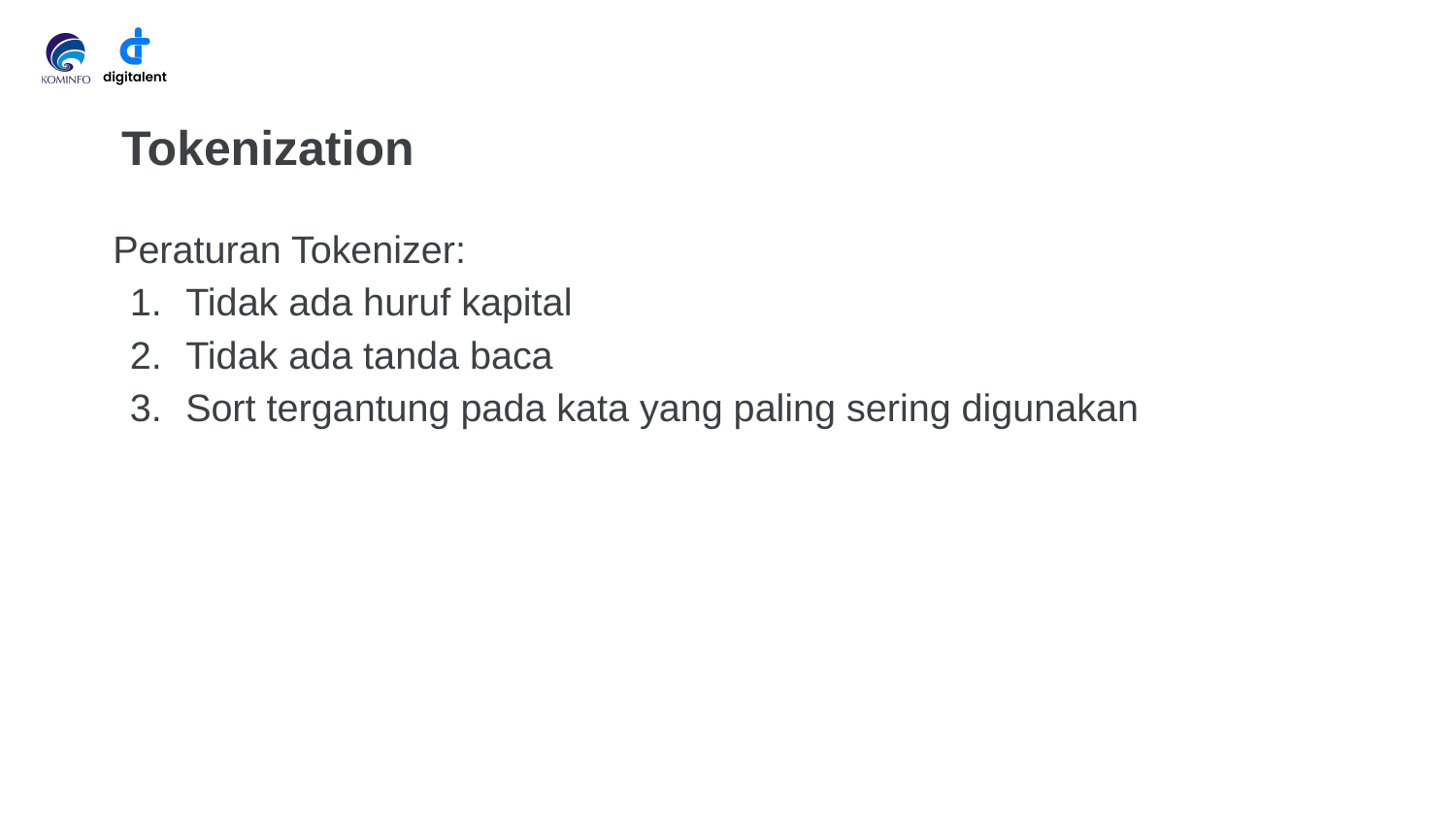

# Tokenization
Peraturan Tokenizer:
Tidak ada huruf kapital
Tidak ada tanda baca
Sort tergantung pada kata yang paling sering digunakan